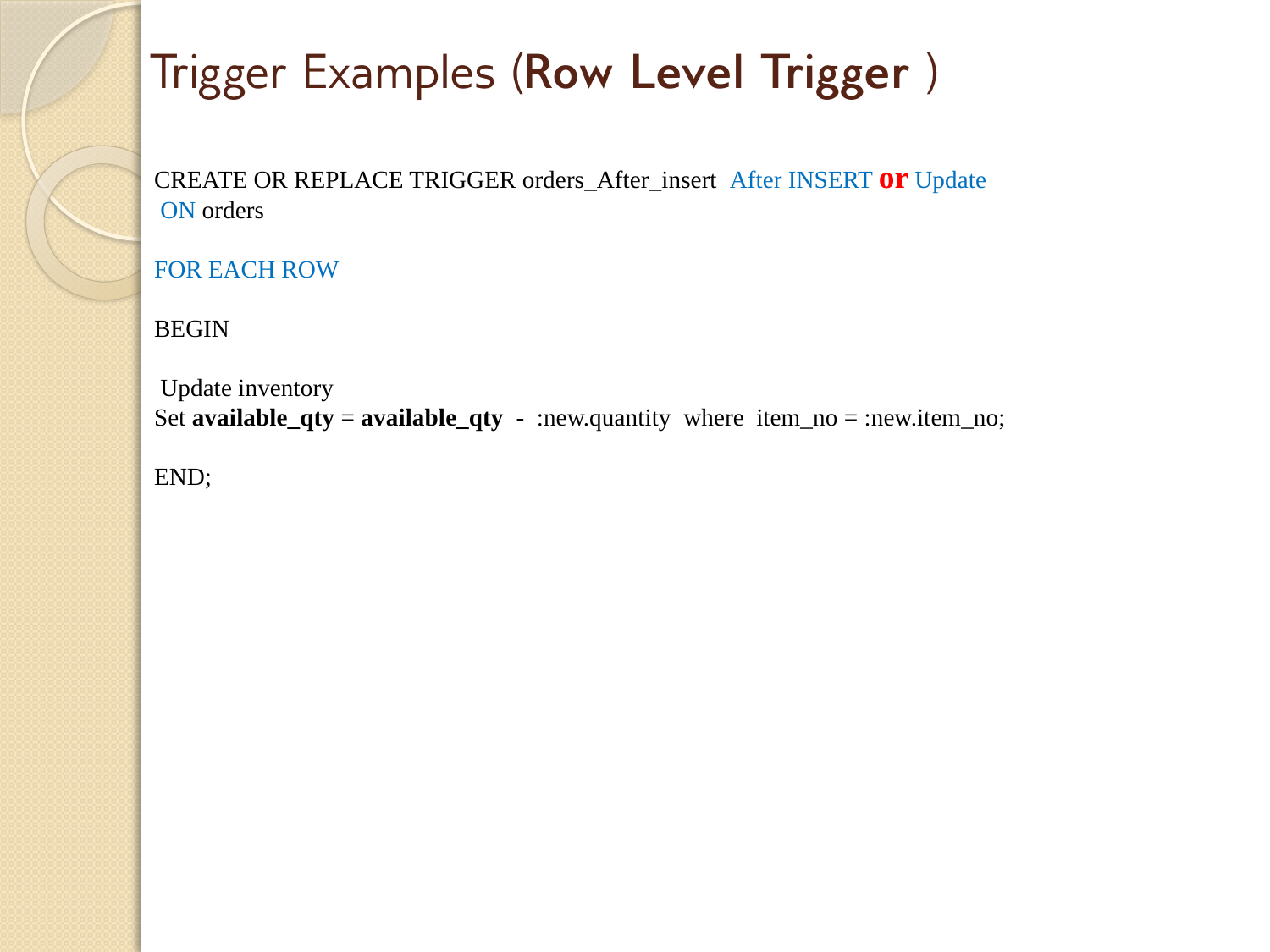

# Trigger Examples (Row Level Trigger )
CREATE OR REPLACE TRIGGER orders_After_insert  After INSERT or Update
 ON orders

FOR EACH ROW

BEGIN

 Update inventory
Set available_qty = available_qty  -  :new.quantity  where  item_no = :new.item_no;

END;